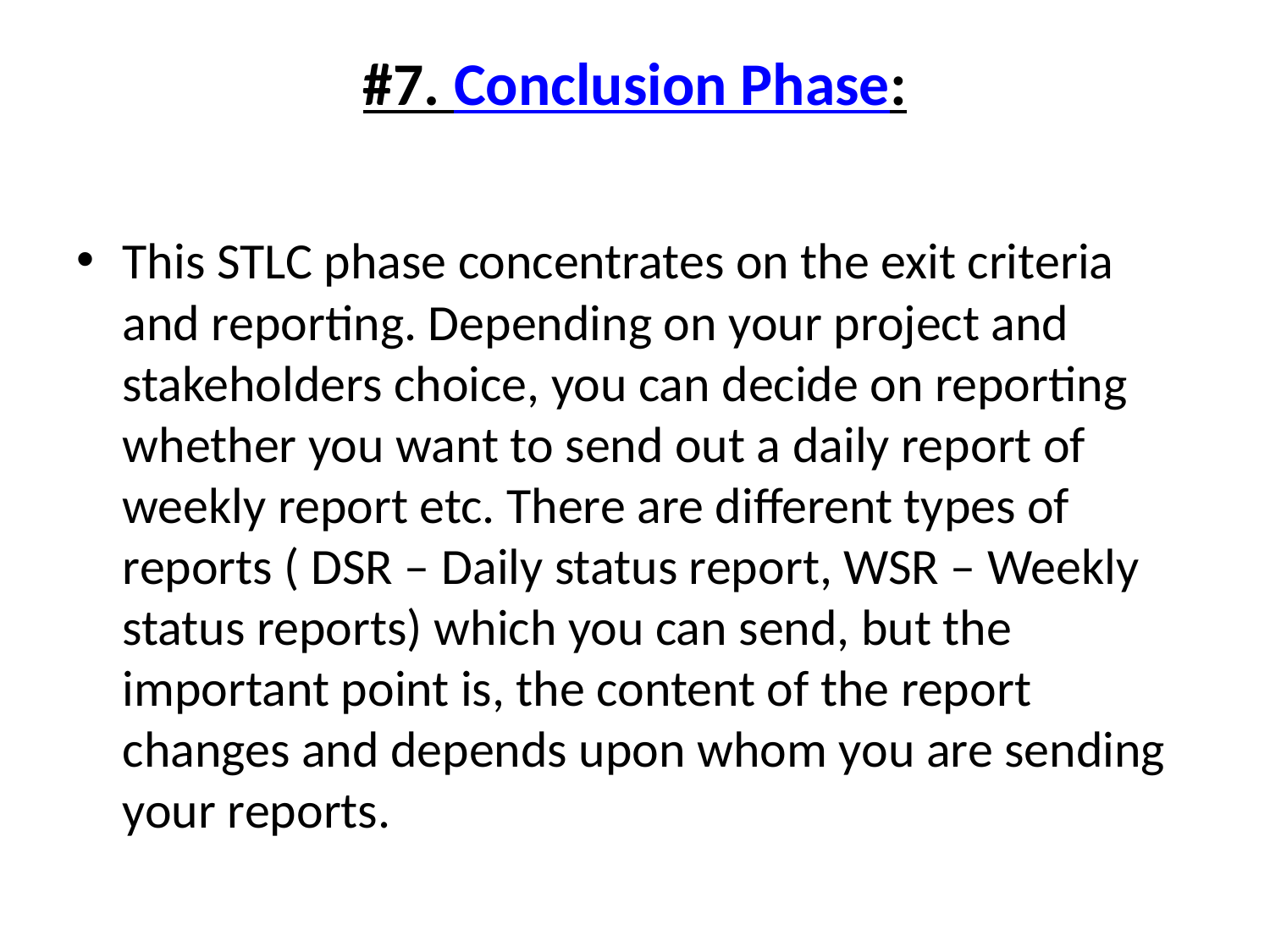

# #7. Conclusion Phase:
This STLC phase concentrates on the exit criteria and reporting. Depending on your project and stakeholders choice, you can decide on reporting whether you want to send out a daily report of weekly report etc. There are different types of reports ( DSR – Daily status report, WSR – Weekly status reports) which you can send, but the important point is, the content of the report changes and depends upon whom you are sending your reports.